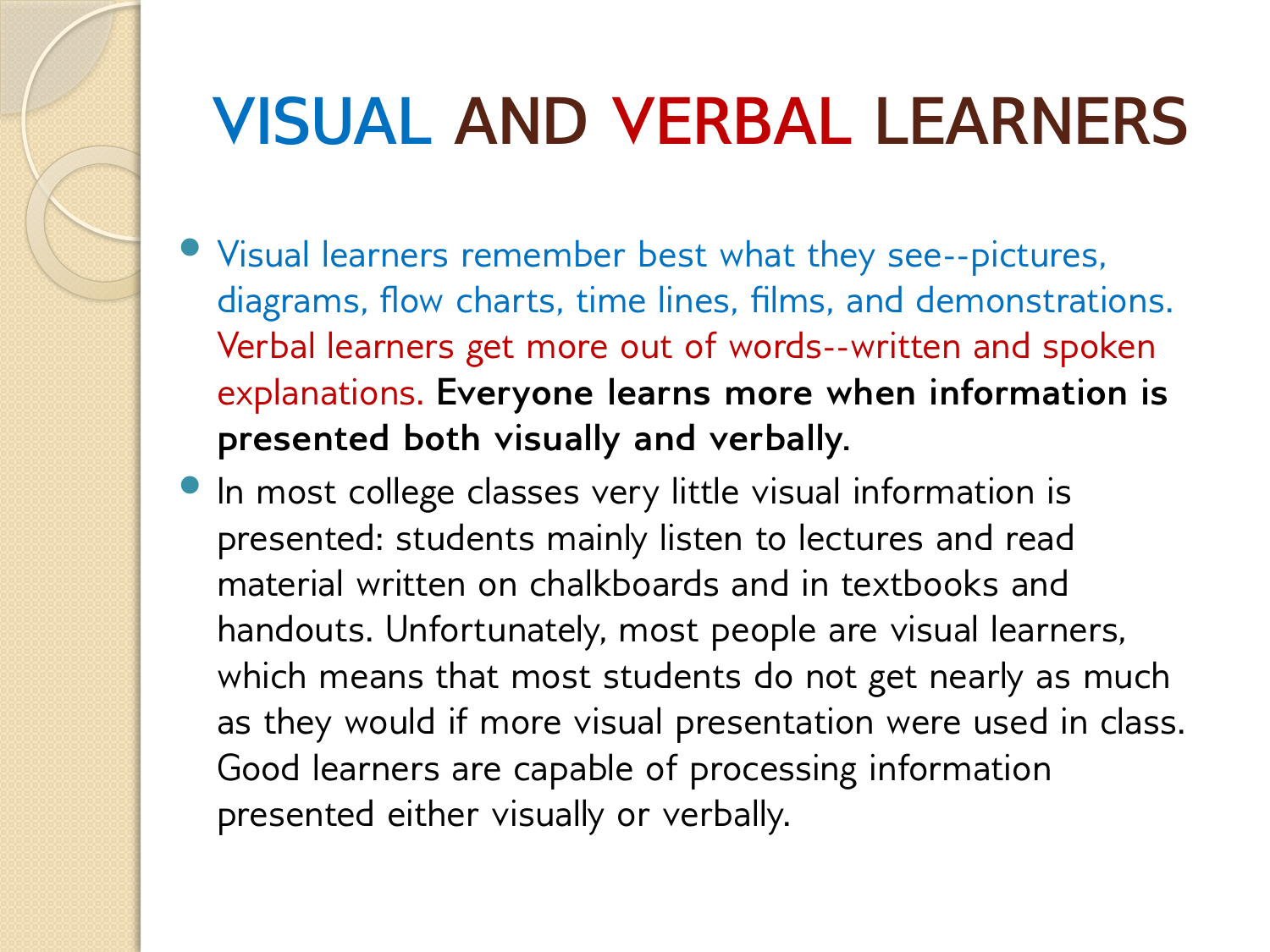

# VISUAL AND VERBAL LEARNERS
Visual learners remember best what they see--pictures, diagrams, flow charts, time lines, films, and demonstrations. Verbal learners get more out of words--written and spoken explanations. Everyone learns more when information is presented both visually and verbally.
In most college classes very little visual information is presented: students mainly listen to lectures and read material written on chalkboards and in textbooks and handouts. Unfortunately, most people are visual learners, which means that most students do not get nearly as much as they would if more visual presentation were used in class. Good learners are capable of processing information presented either visually or verbally.